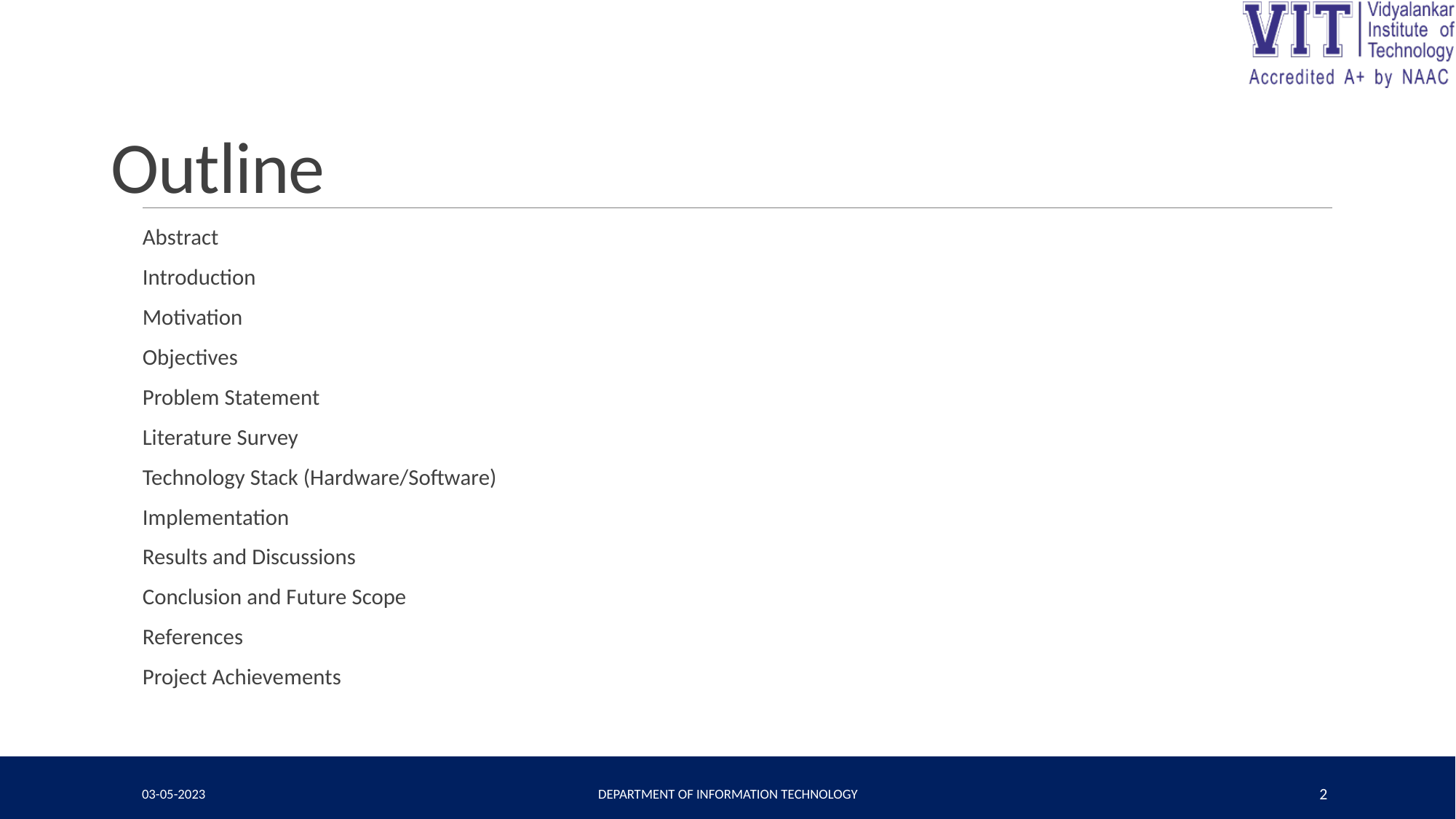

# Outline
Abstract
Introduction
Motivation
Objectives
Problem Statement
Literature Survey
Technology Stack (Hardware/Software)
Implementation
Results and Discussions
Conclusion and Future Scope
References
Project Achievements
03-05-2023
Department of Information Technology
2